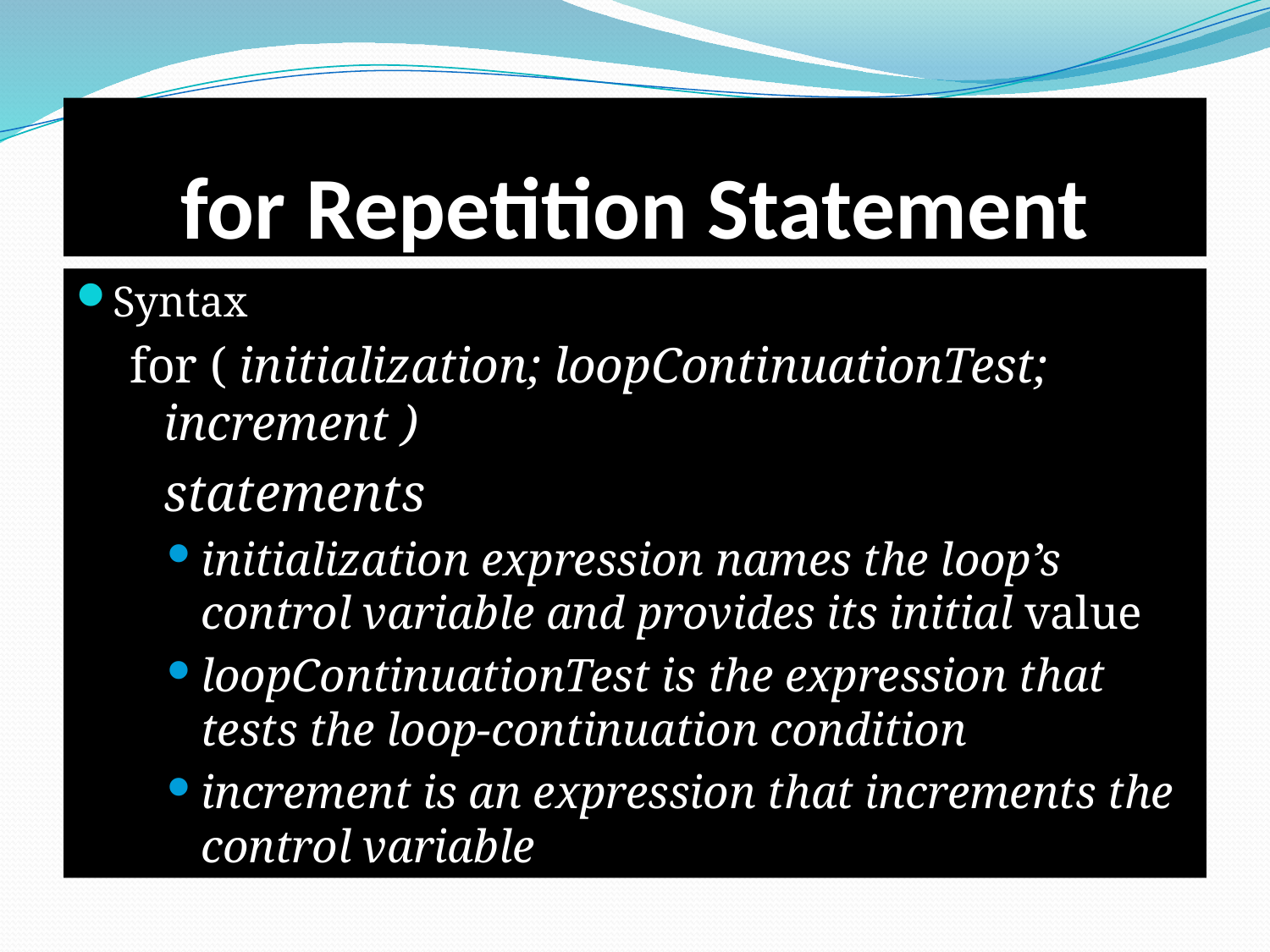

# for Repetition Statement
Syntax
for ( initialization; loopContinuationTest; increment )
	statements
initialization expression names the loop’s control variable and provides its initial value
loopContinuationTest is the expression that tests the loop-continuation condition
increment is an expression that increments the control variable